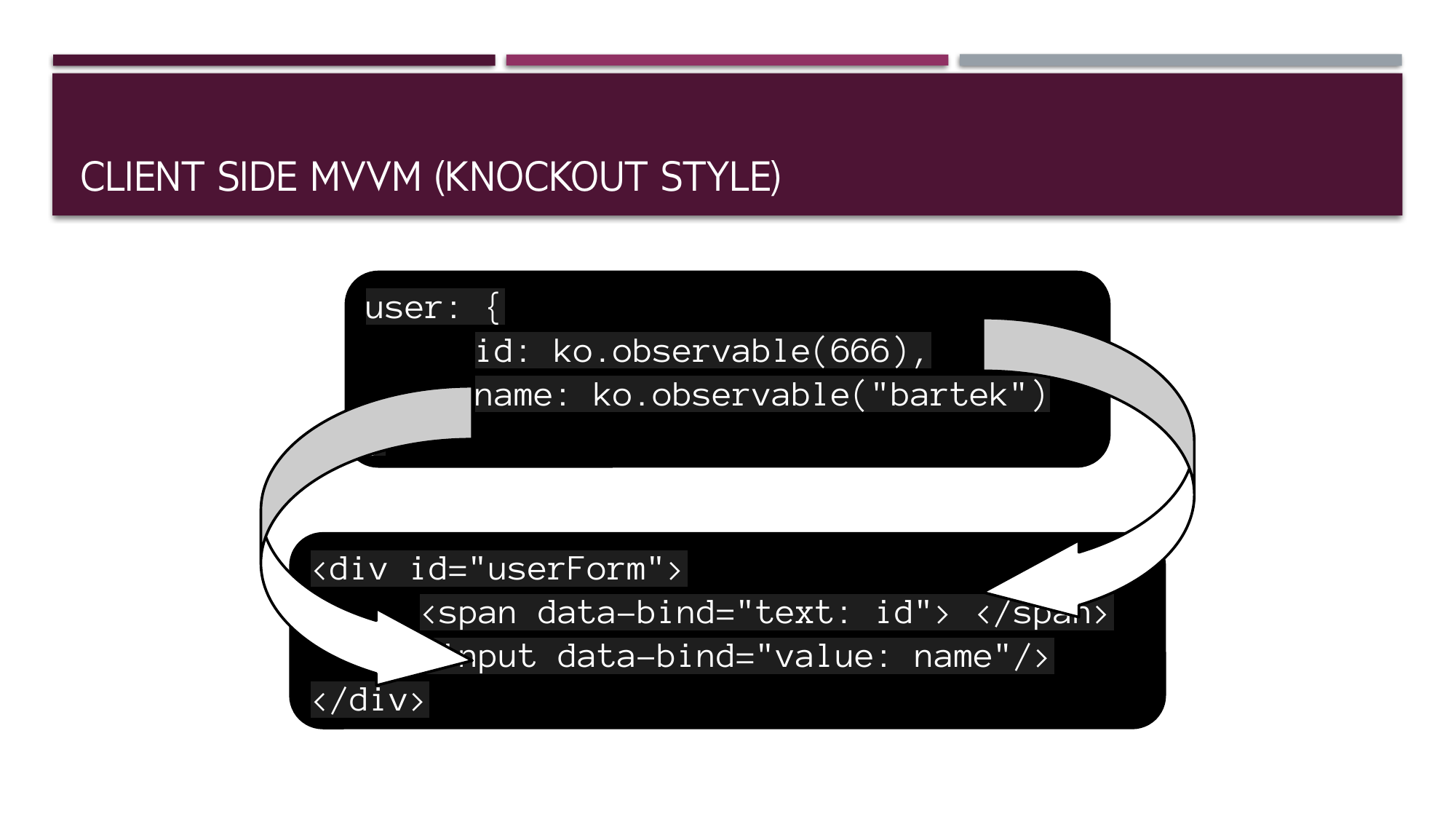

# CLIENT SIDE MVVM (knockout style)
user: {
	id: ko.observable(666),
	name: ko.observable("bartek")
}

<div id="userForm">
	<span data-bind="text: id"> </span>
	<input data-bind="value: name"/>
</div>